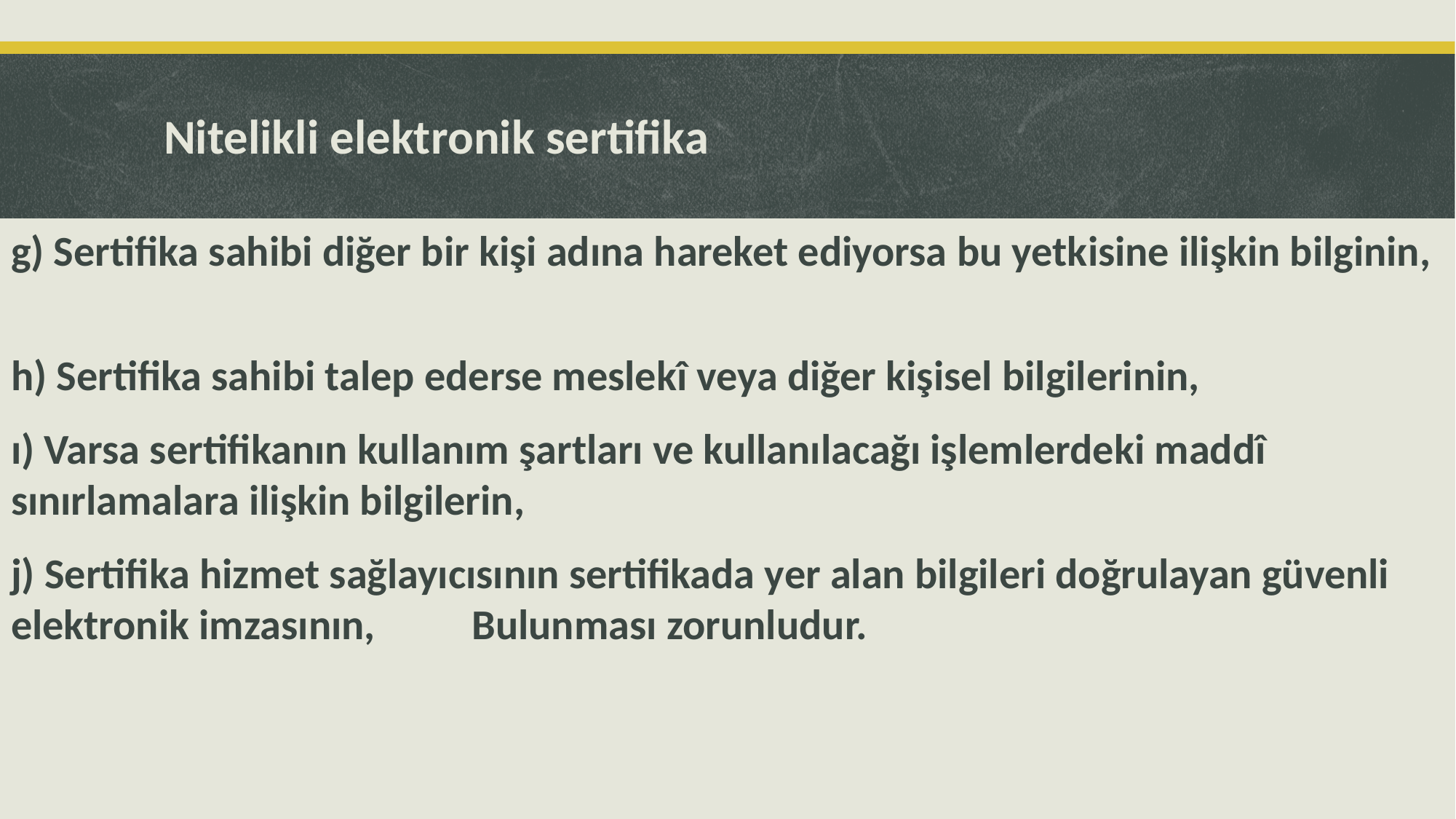

# Nitelikli elektronik sertifika
g) Sertifika sahibi diğer bir kişi adına hareket ediyorsa bu yetkisine ilişkin bilginin,
h) Sertifika sahibi talep ederse meslekî veya diğer kişisel bilgilerinin,
ı) Varsa sertifikanın kullanım şartları ve kullanılacağı işlemlerdeki maddî sınırlamalara ilişkin bilgilerin,
j) Sertifika hizmet sağlayıcısının sertifikada yer alan bilgileri doğrulayan güvenli elektronik imzasının,          Bulunması zorunludur.